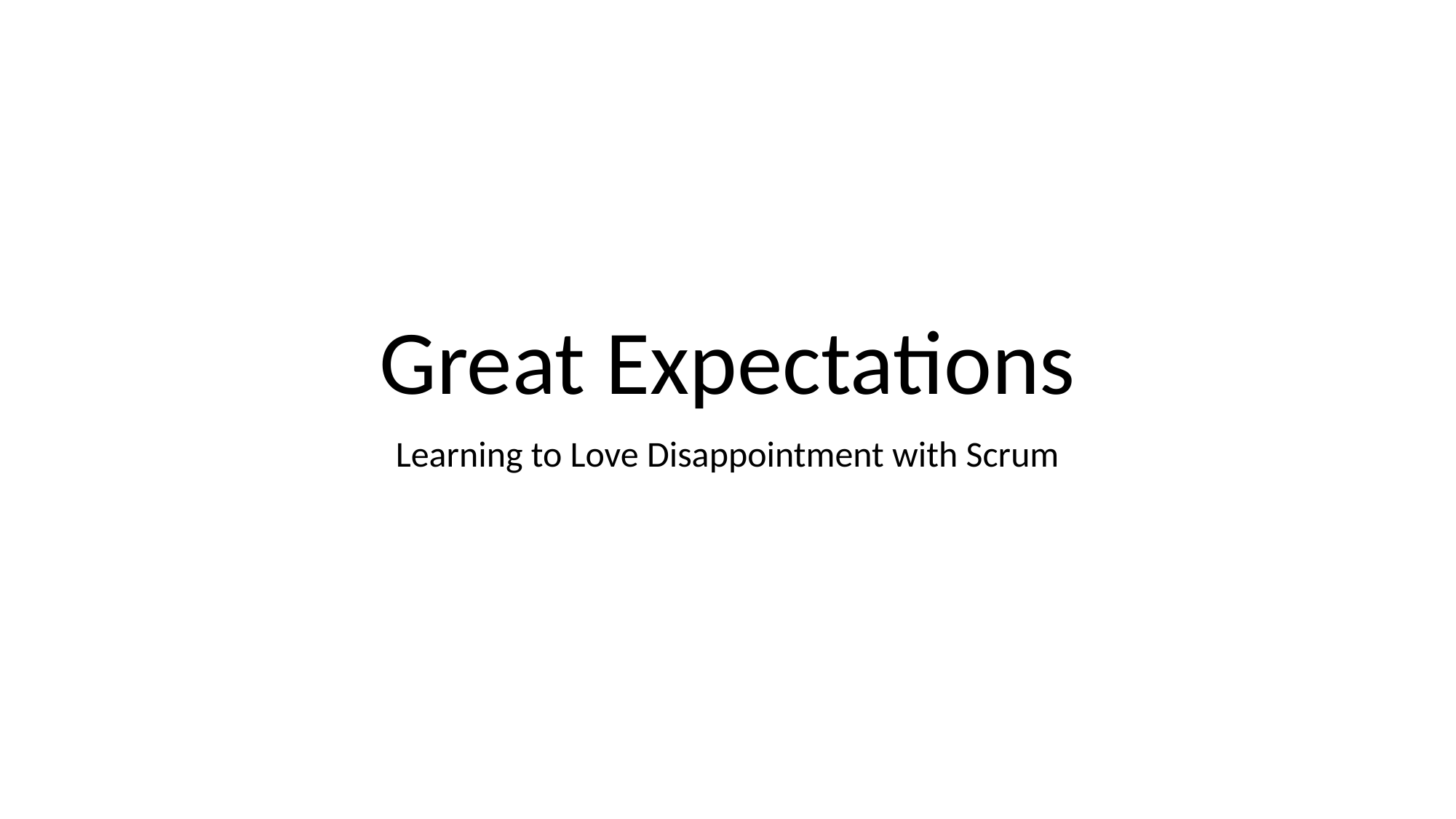

# Great Expectations
Learning to Love Disappointment with Scrum